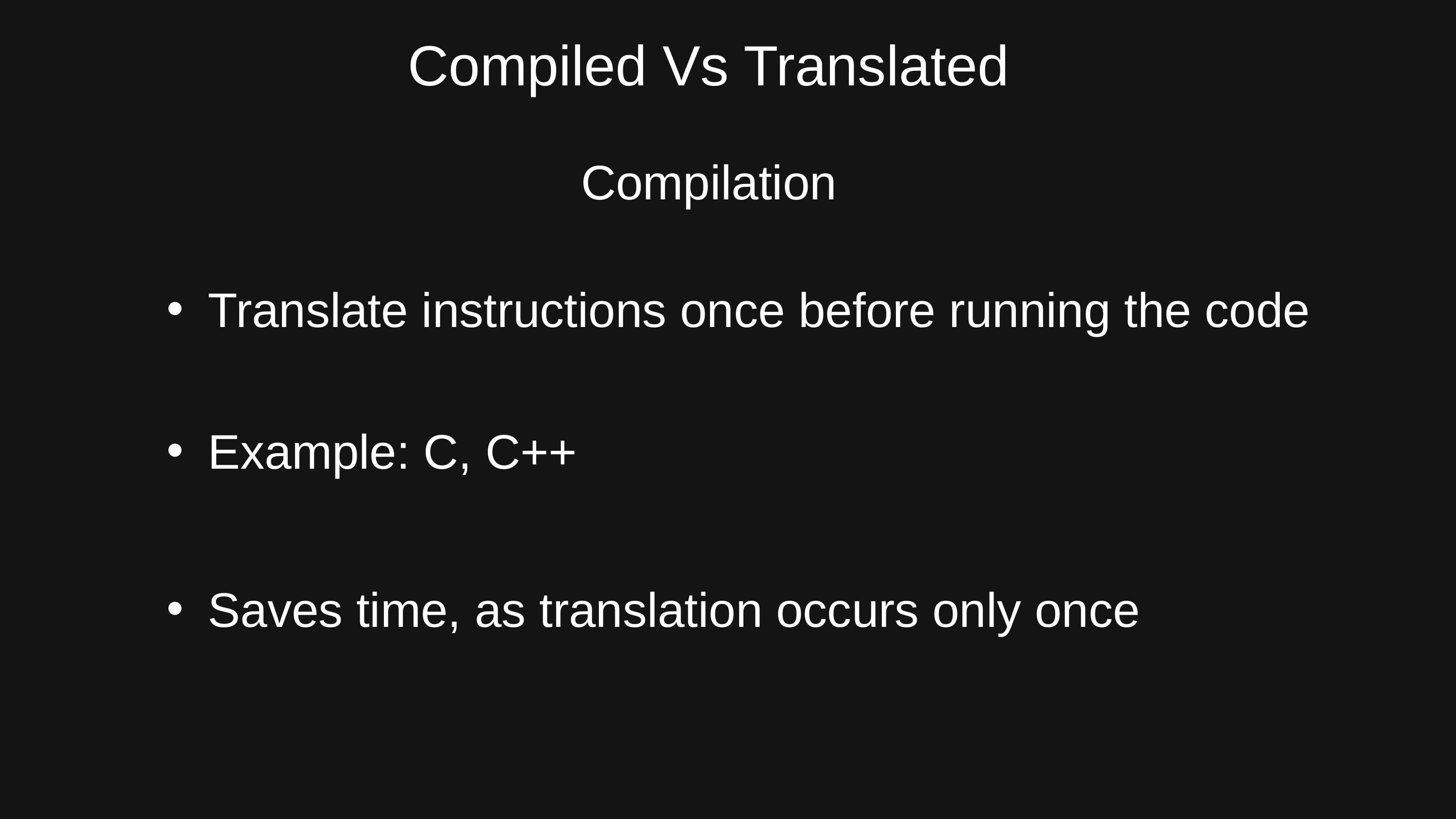

Compiled Vs Translated
Compilation
Translate instructions once before running the code

Example: C, C++

Saves time, as translation occurs only once